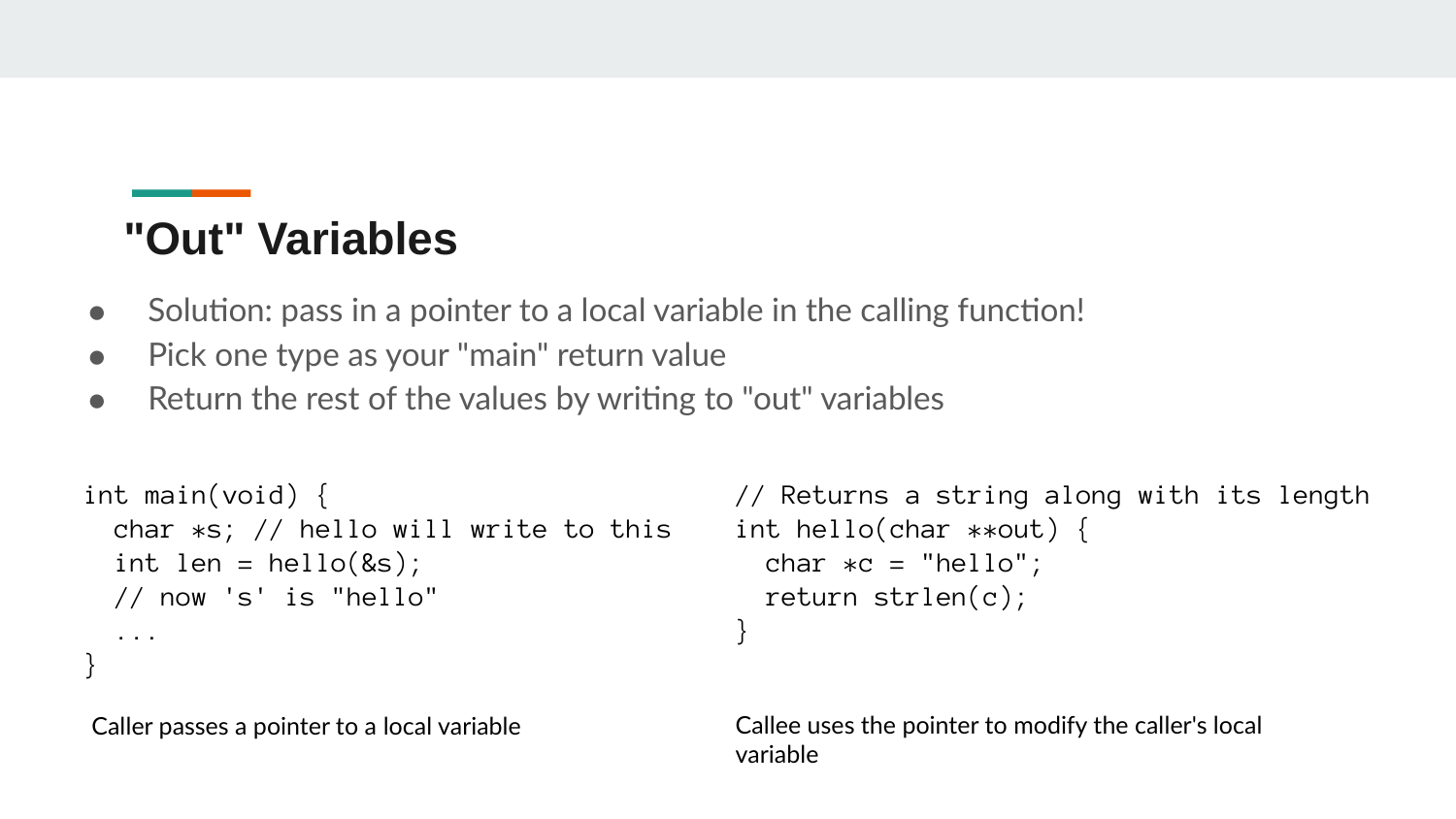

# "Out" Variables
Solution: pass in a pointer to a local variable in the calling function!
Pick one type as your "main" return value
Return the rest of the values by writing to "out" variables
int main(void) {
  char *s; // hello will write to this
  int len = hello(&s);
  // now 's' is "hello"
  ...
}
// Returns a string along with its length
int hello(char **out) {
  char *c = "hello";
  return strlen(c);
}
Callee uses the pointer to modify the caller's local variable
Caller passes a pointer to a local variable